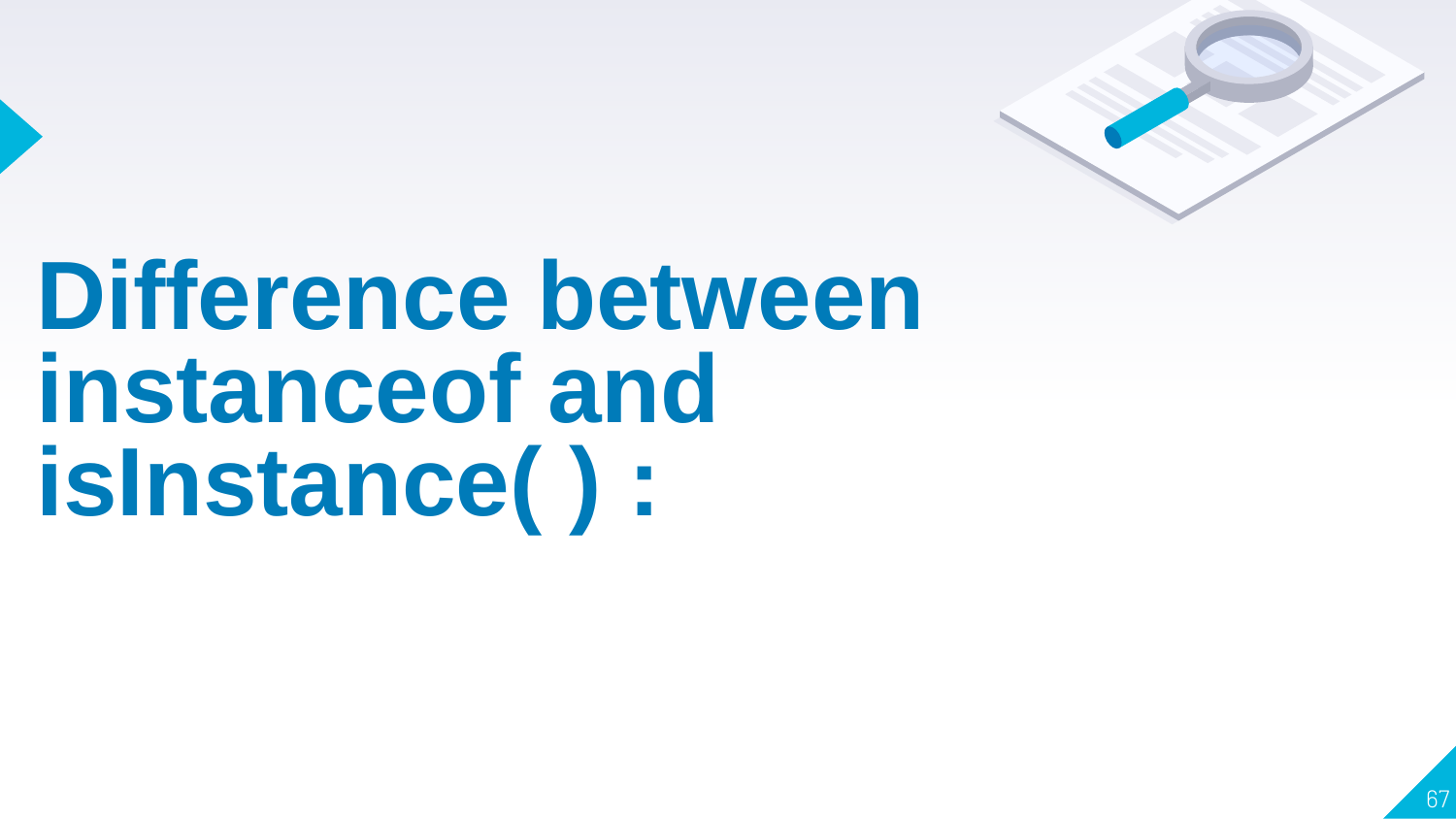

# Difference between instanceof and isInstance( ) :
67